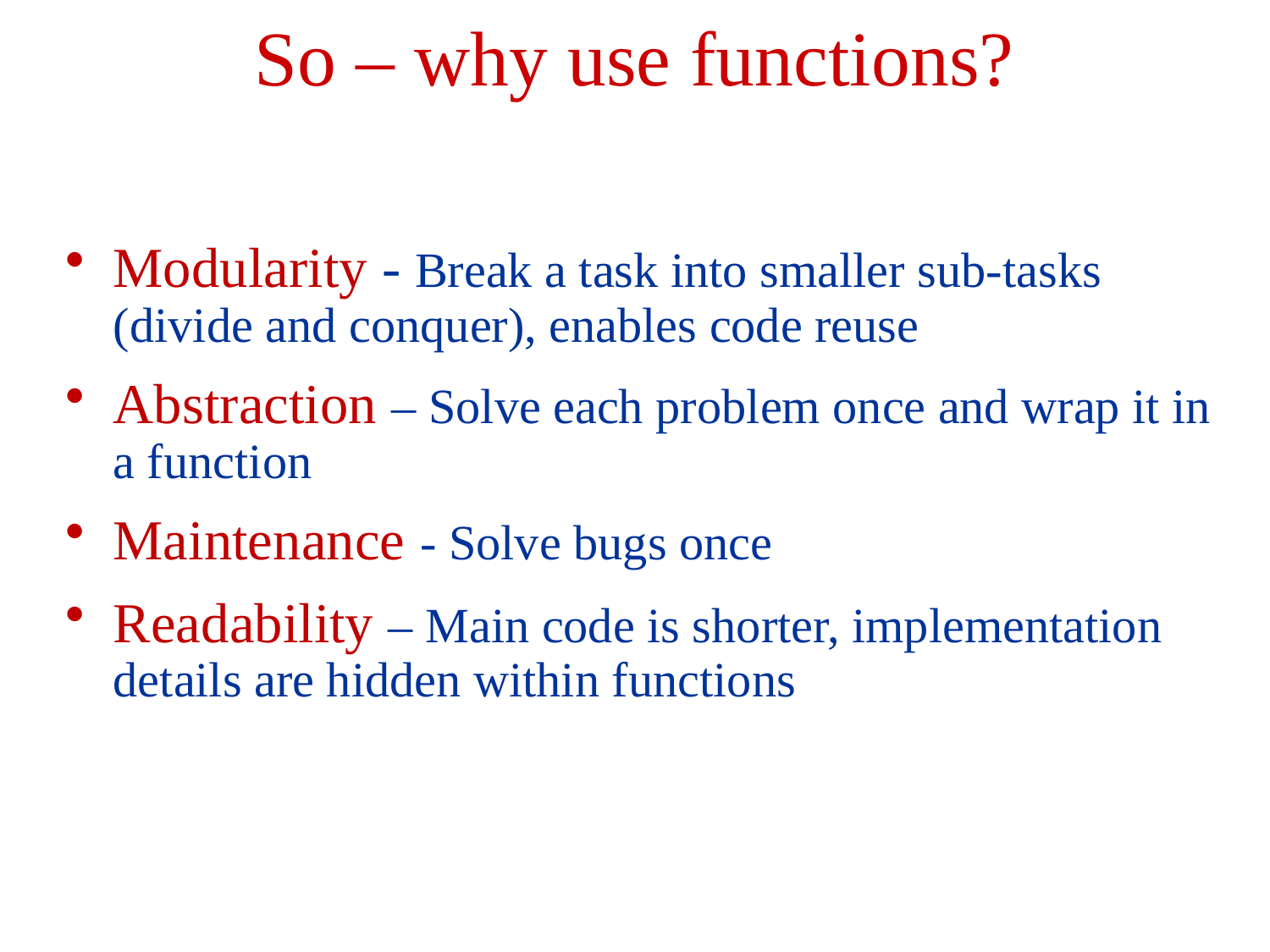

# So – why use functions?
Modularity - Break a task into smaller sub-tasks (divide and conquer), enables code reuse
Abstraction – Solve each problem once and wrap it in a function
Maintenance - Solve bugs once
Readability – Main code is shorter, implementation details are hidden within functions